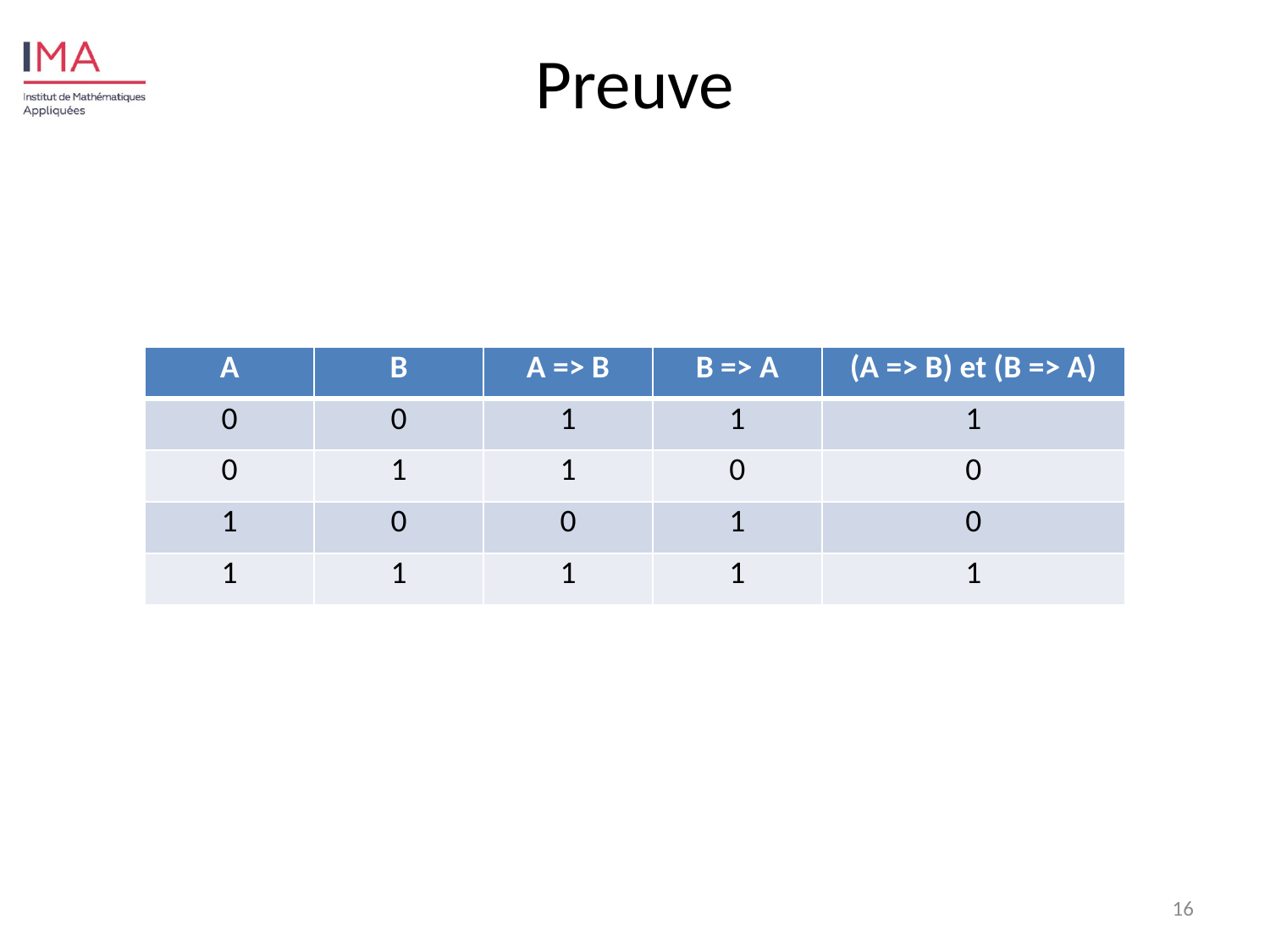

Preuve
| A | B | A => B | B => A | (A => B) et (B => A) |
| --- | --- | --- | --- | --- |
| 0 | 0 | 1 | 1 | 1 |
| 0 | 1 | 1 | 0 | 0 |
| 1 | 0 | 0 | 1 | 0 |
| 1 | 1 | 1 | 1 | 1 |
16